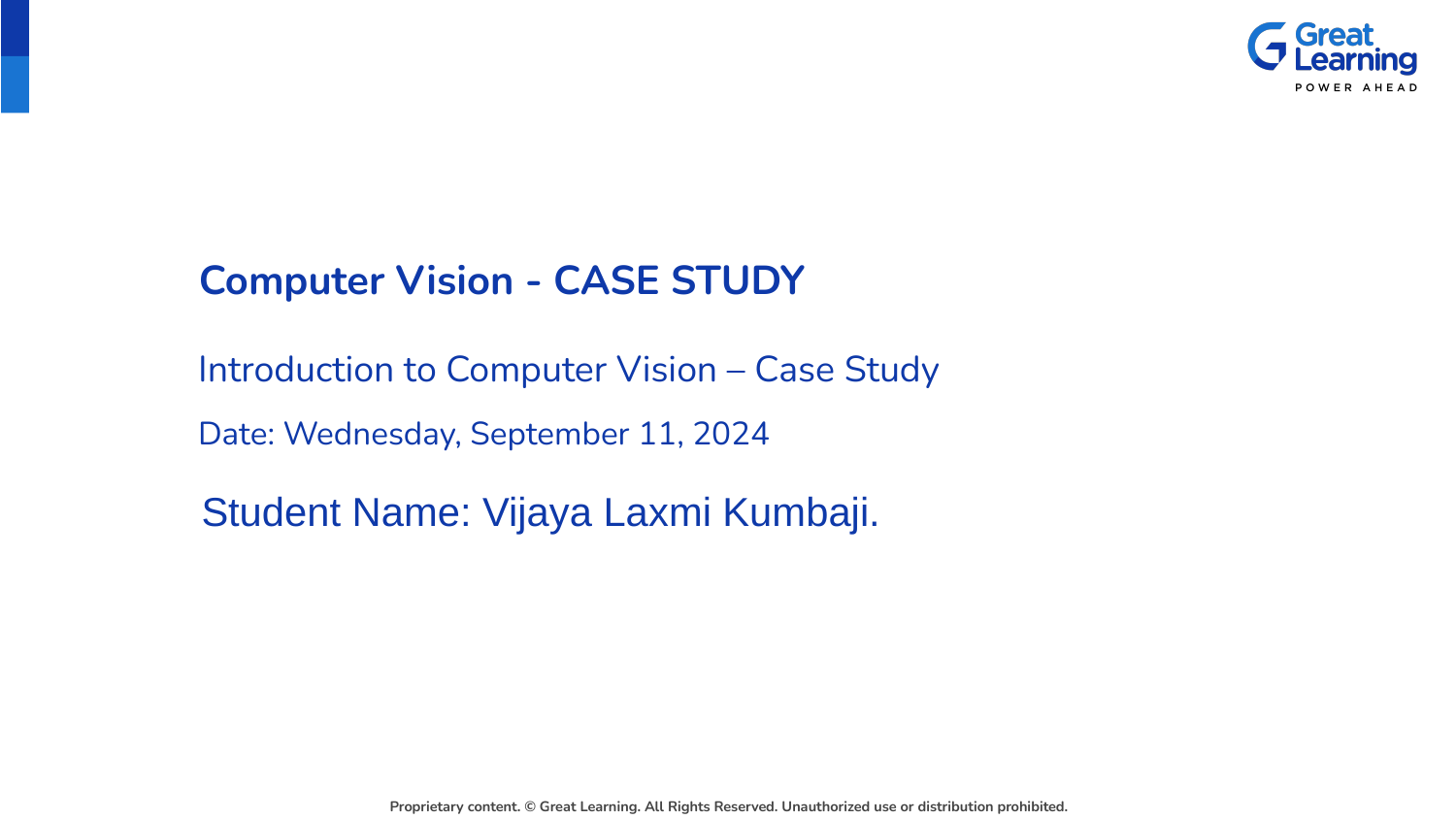

# Computer Vision - CASE STUDY
Introduction to Computer Vision – Case Study
Date: Wednesday, September 11, 2024
Student Name: Vijaya Laxmi Kumbaji.